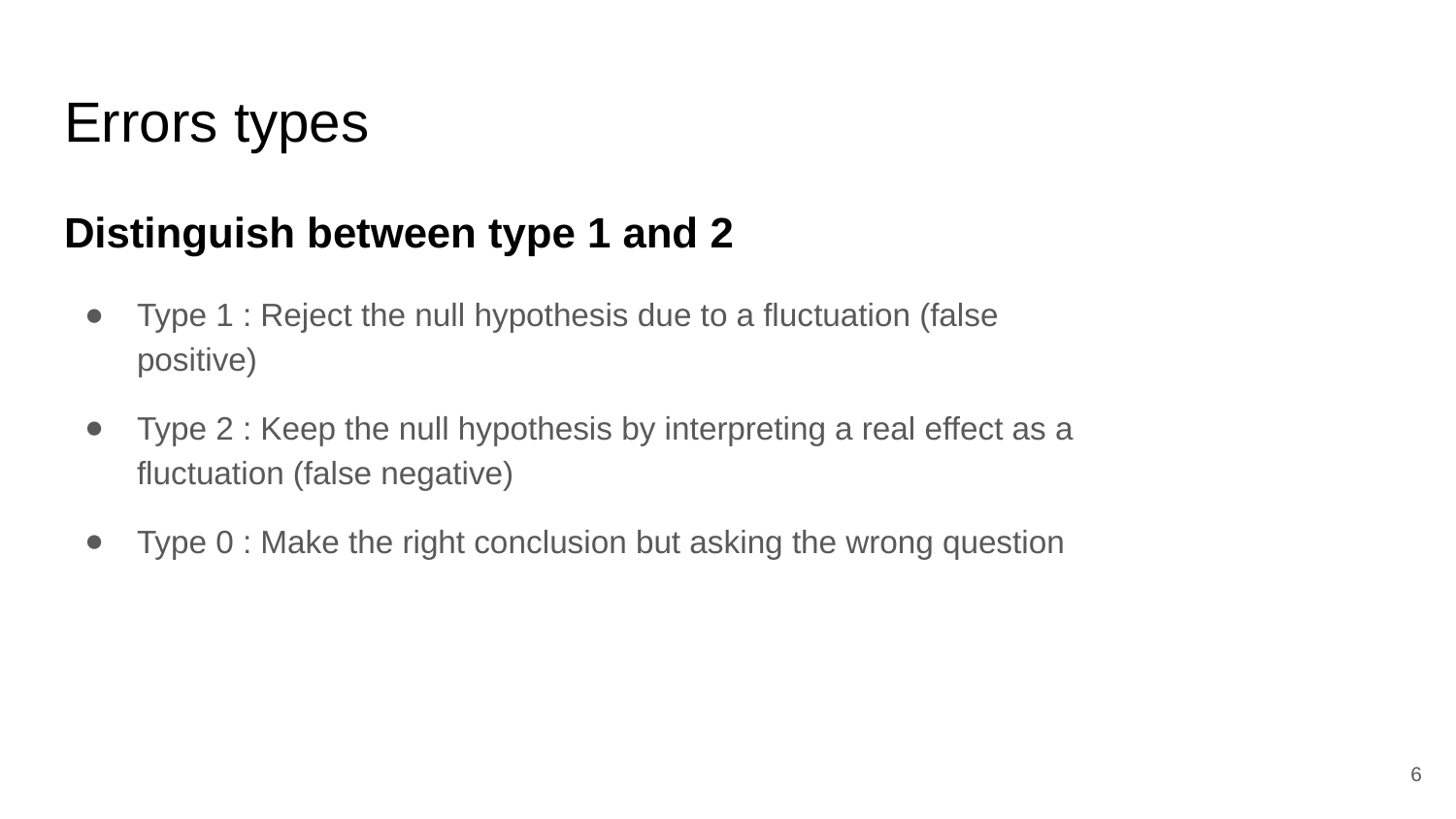

# Errors types
Distinguish between type 1 and 2
Type 1 : Reject the null hypothesis due to a fluctuation (false positive)
Type 2 : Keep the null hypothesis by interpreting a real effect as a fluctuation (false negative)
Type 0 : Make the right conclusion but asking the wrong question
6